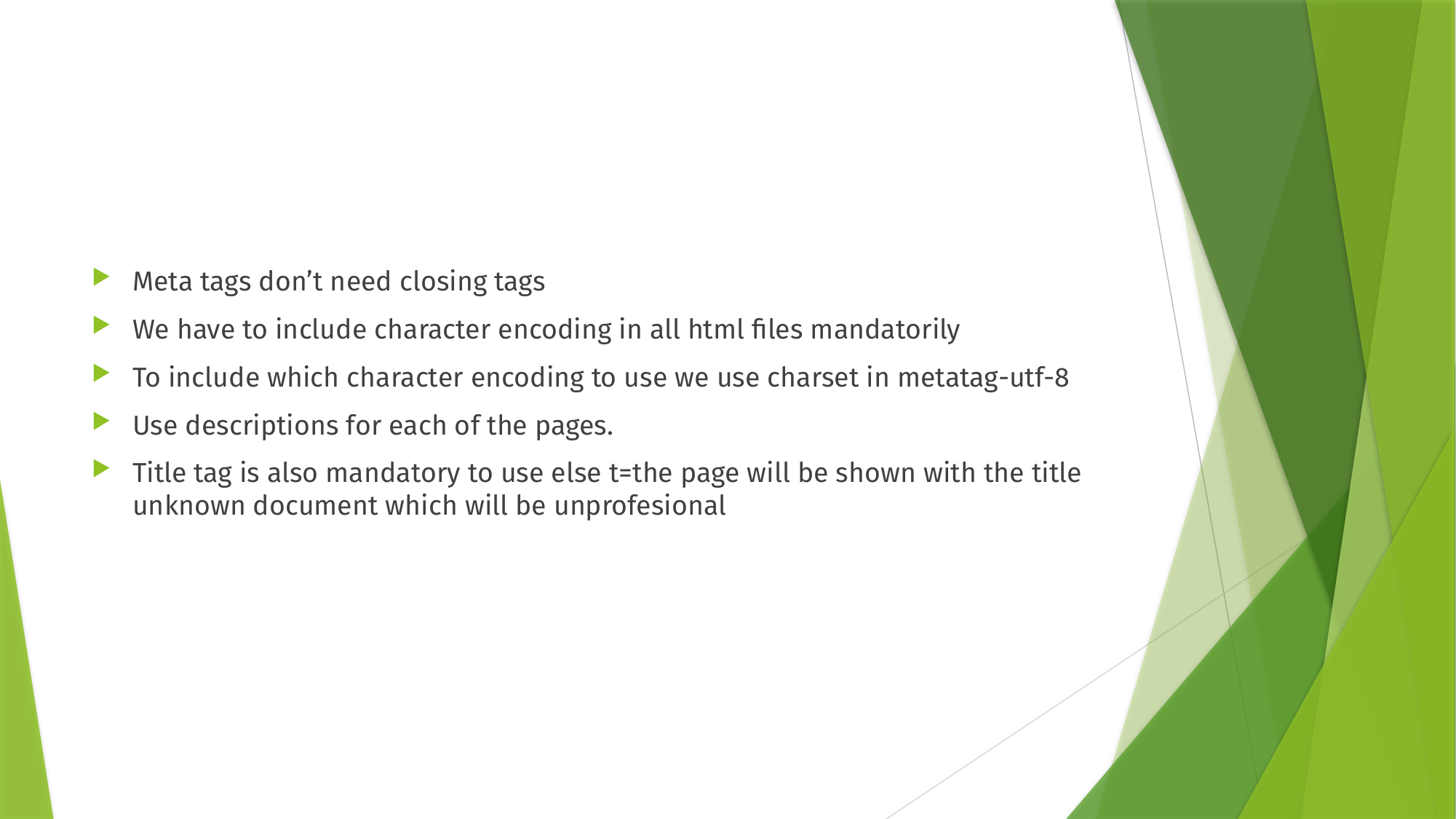

#
Meta tags don’t need closing tags
We have to include character encoding in all html files mandatorily
To include which character encoding to use we use charset in metatag-utf-8
Use descriptions for each of the pages.
Title tag is also mandatory to use else t=the page will be shown with the title unknown document which will be unprofesional